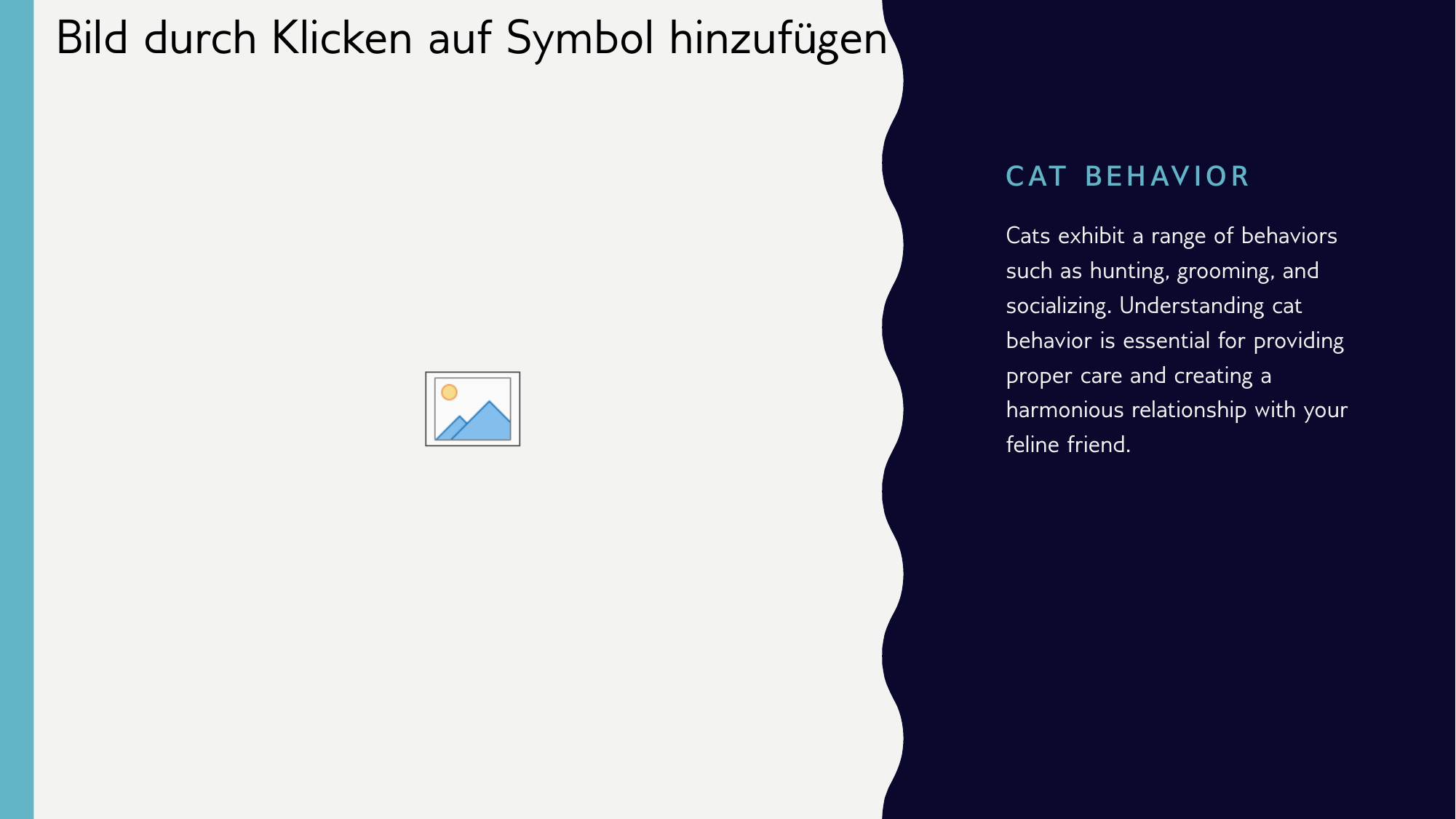

# Cat Behavior
Cats exhibit a range of behaviors such as hunting, grooming, and socializing. Understanding cat behavior is essential for providing proper care and creating a harmonious relationship with your feline friend.